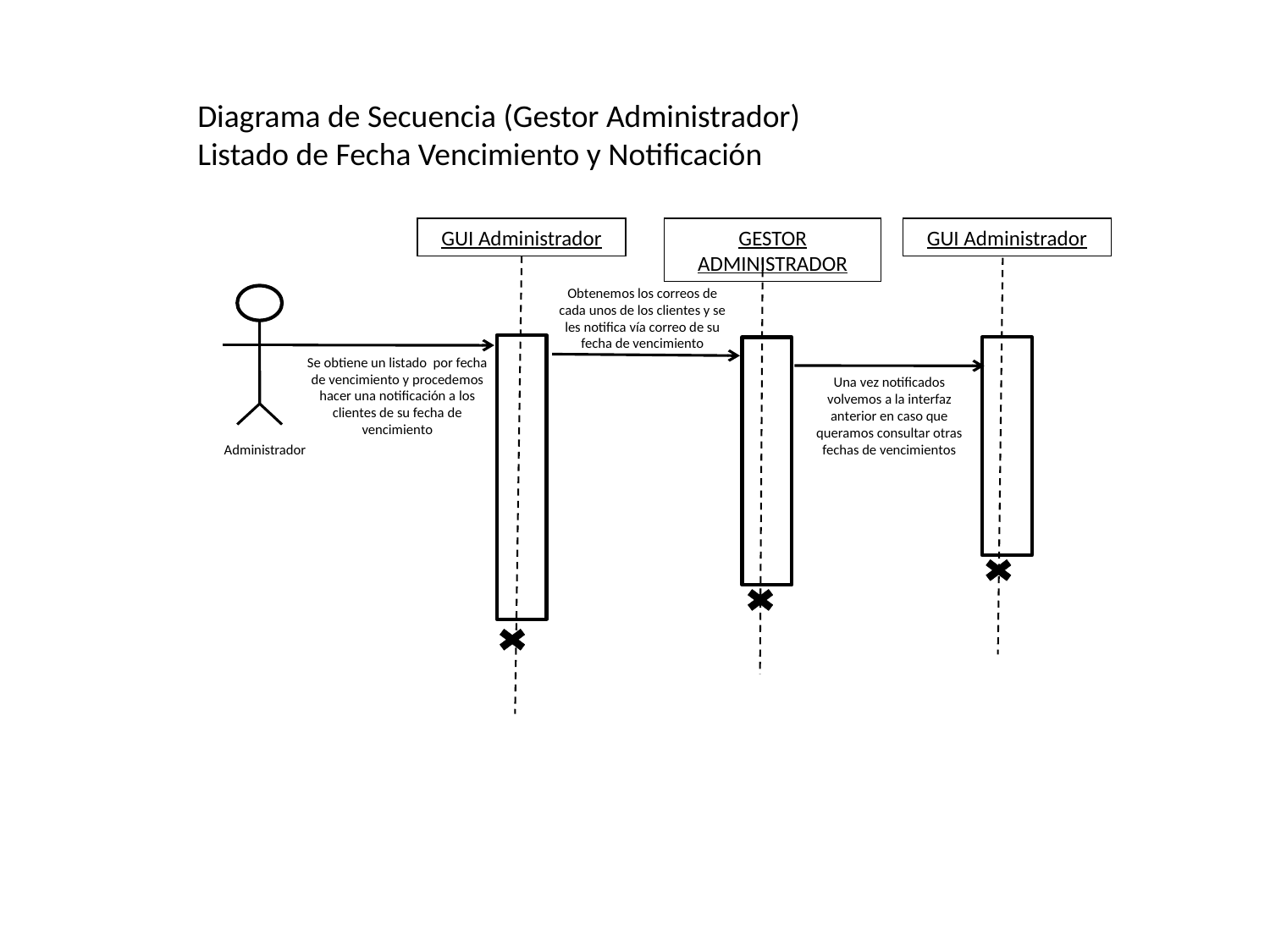

Diagrama de Secuencia (Gestor Administrador)
Listado de Fecha Vencimiento y Notificación
GUI Administrador
GESTOR ADMINISTRADOR
GUI Administrador
Obtenemos los correos de cada unos de los clientes y se les notifica vía correo de su fecha de vencimiento

Administrador

Se obtiene un listado  por fecha de vencimiento y procedemos hacer una notificación a los clientes de su fecha de vencimiento
Una vez notificados volvemos a la interfaz anterior en caso que queramos consultar otras fechas de vencimientos